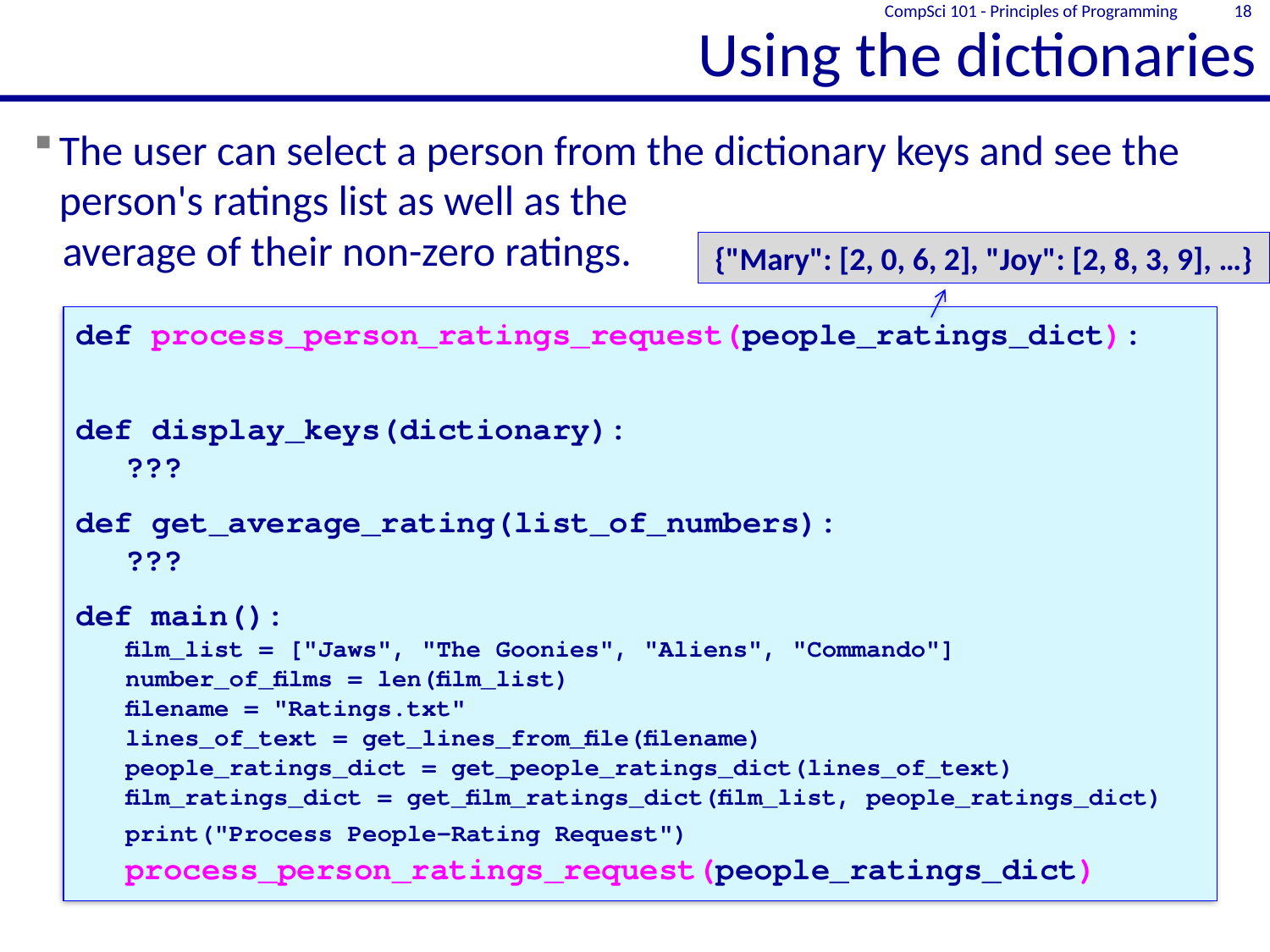

# Using the dictionaries
CompSci 101 - Principles of Programming
18
The user can select a person from the dictionary keys and see the person's ratings list as well as the
   average of their non-zero ratings.
{"Mary": [2, 0, 6, 2], "Joy": [2, 8, 3, 9], …}
def process_person_ratings_request(people_ratings_dict):

def display_keys(dictionary):
	???

def get_average_rating(list_of_numbers):
	???

def main():
	film_list = ["Jaws", "The Goonies", "Aliens", "Commando"]
	number_of_films = len(film_list)
	filename = "Ratings.txt"
	lines_of_text = get_lines_from_file(filename)
	people_ratings_dict = get_people_ratings_dict(lines_of_text)
	film_ratings_dict = get_film_ratings_dict(film_list, people_ratings_dict)
	print("Process People-Rating Request")
	process_person_ratings_request(people_ratings_dict)